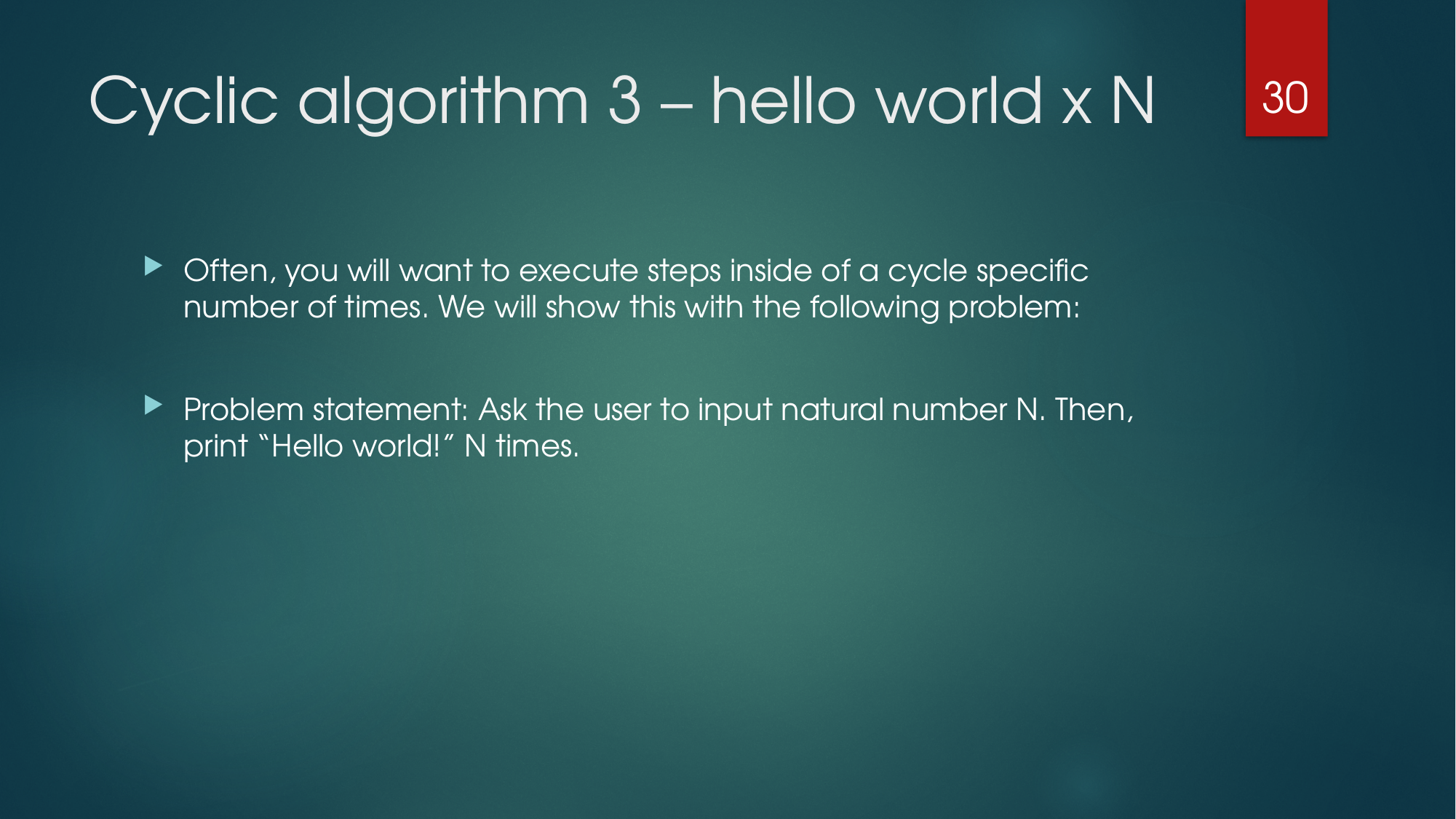

30
# Cyclic algorithm 3 – hello world x N
Often, you will want to execute steps inside of a cycle specific number of times. We will show this with the following problem:

Problem statement: Ask the user to input natural number N. Then, print “Hello world!” N times.